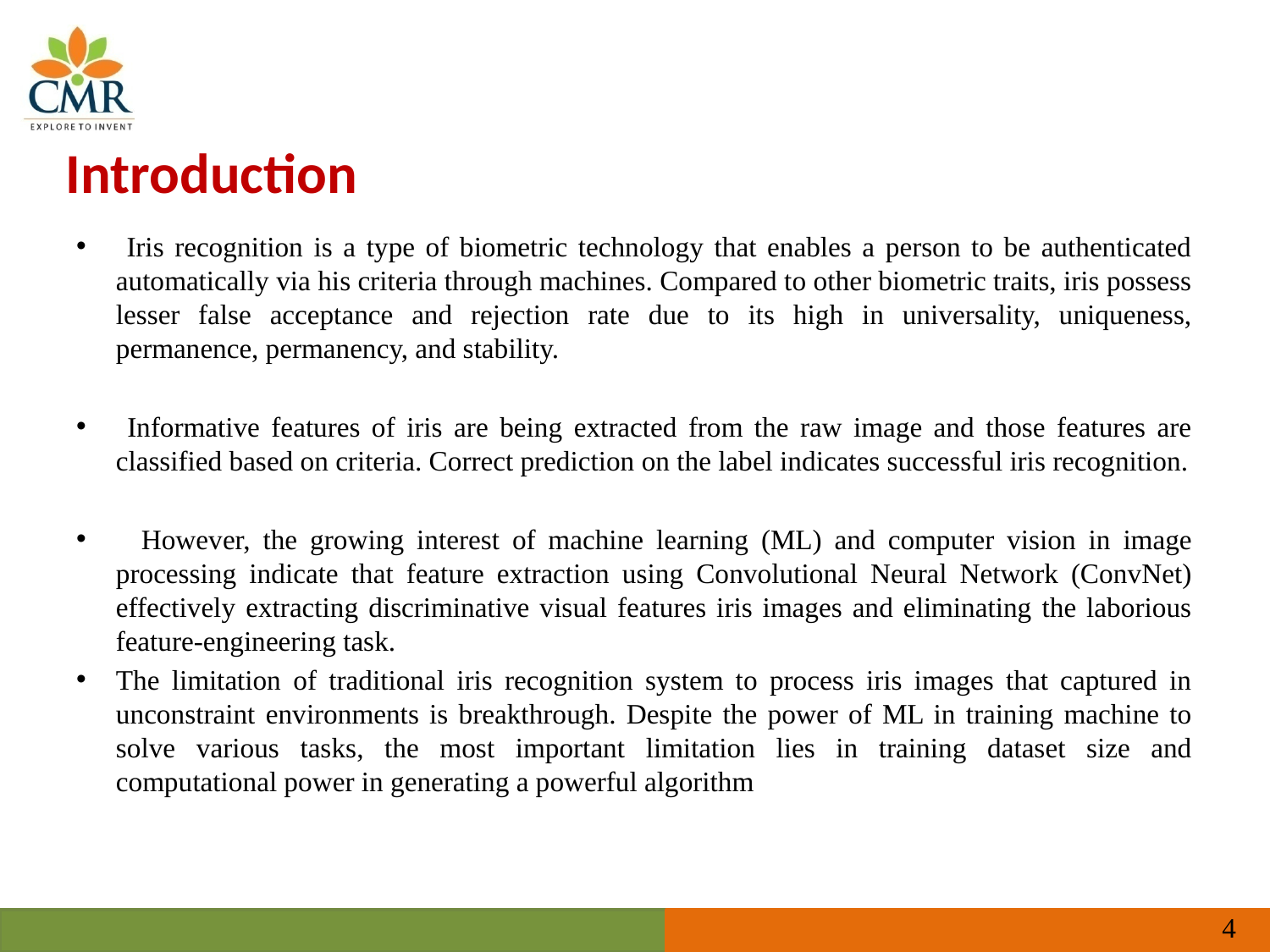

Introduction
 Iris recognition is a type of biometric technology that enables a person to be authenticated automatically via his criteria through machines. Compared to other biometric traits, iris possess lesser false acceptance and rejection rate due to its high in universality, uniqueness, permanence, permanency, and stability.

 Informative features of iris are being extracted from the raw image and those features are classified based on criteria. Correct prediction on the label indicates successful iris recognition.

  However, the growing interest of machine learning (ML) and computer vision in image processing indicate that feature extraction using Convolutional Neural Network (ConvNet) effectively extracting discriminative visual features iris images and eliminating the laborious feature-engineering task.
The limitation of traditional iris recognition system to process iris images that captured in unconstraint environments is breakthrough. Despite the power of ML in training machine to solve various tasks, the most important limitation lies in training dataset size and computational power in generating a powerful algorithm

4